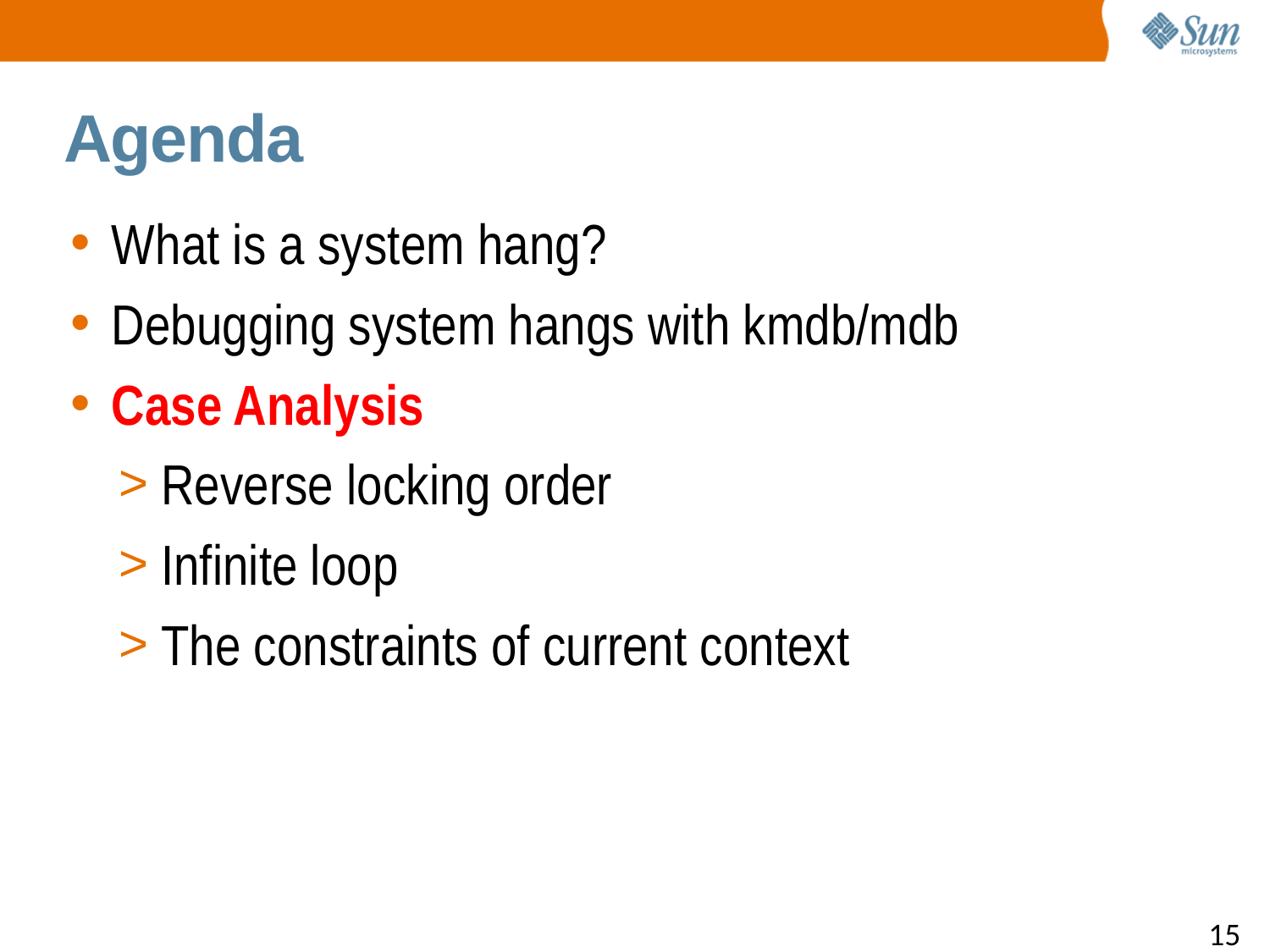

Agenda
What is a system hang?
Debugging system hangs with kmdb/mdb
Case Analysis
Reverse locking order
Infinite loop
The constraints of current context

15